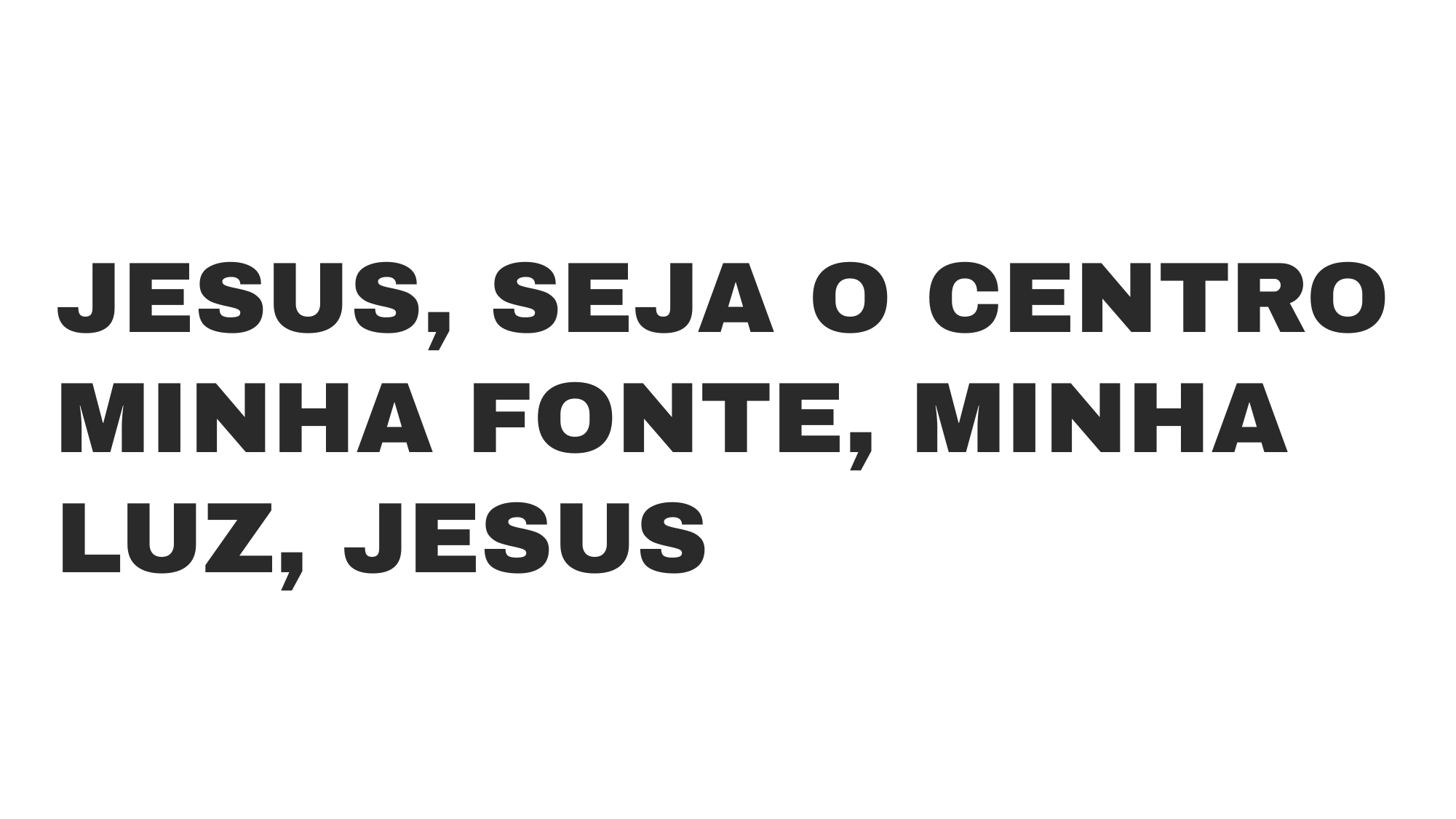

JESUS, SEJA O CENTRO
MINHA FONTE, MINHA LUZ, JESUS